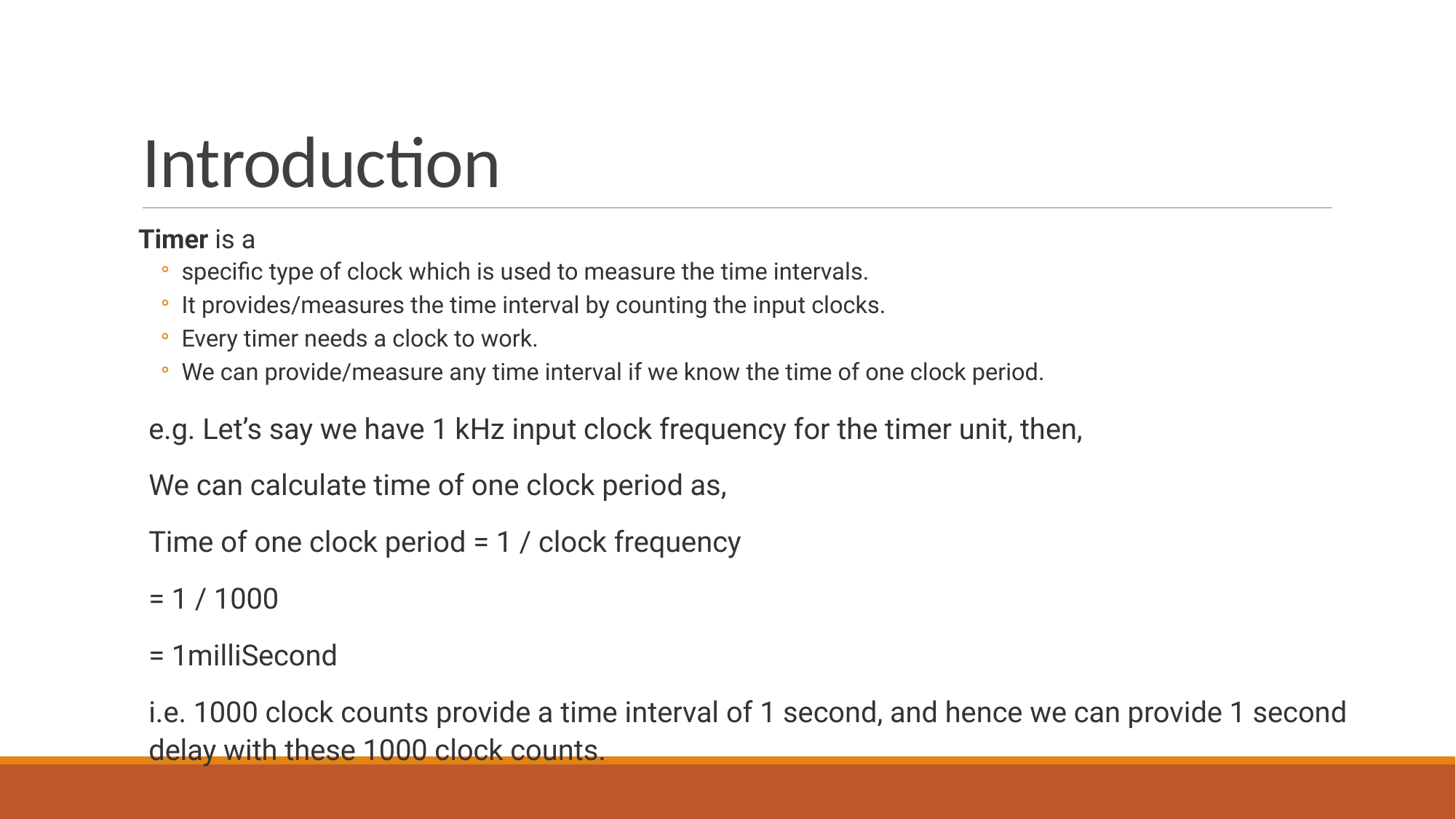

# Introduction
Timer is a
specific type of clock which is used to measure the time intervals.
It provides/measures the time interval by counting the input clocks.
Every timer needs a clock to work.
We can provide/measure any time interval if we know the time of one clock period.
e.g. Let’s say we have 1 kHz input clock frequency for the timer unit, then,
We can calculate time of one clock period as,
Time of one clock period = 1 / clock frequency
= 1 / 1000
= 1milliSecond
i.e. 1000 clock counts provide a time interval of 1 second, and hence we can provide 1 second delay with these 1000 clock counts.